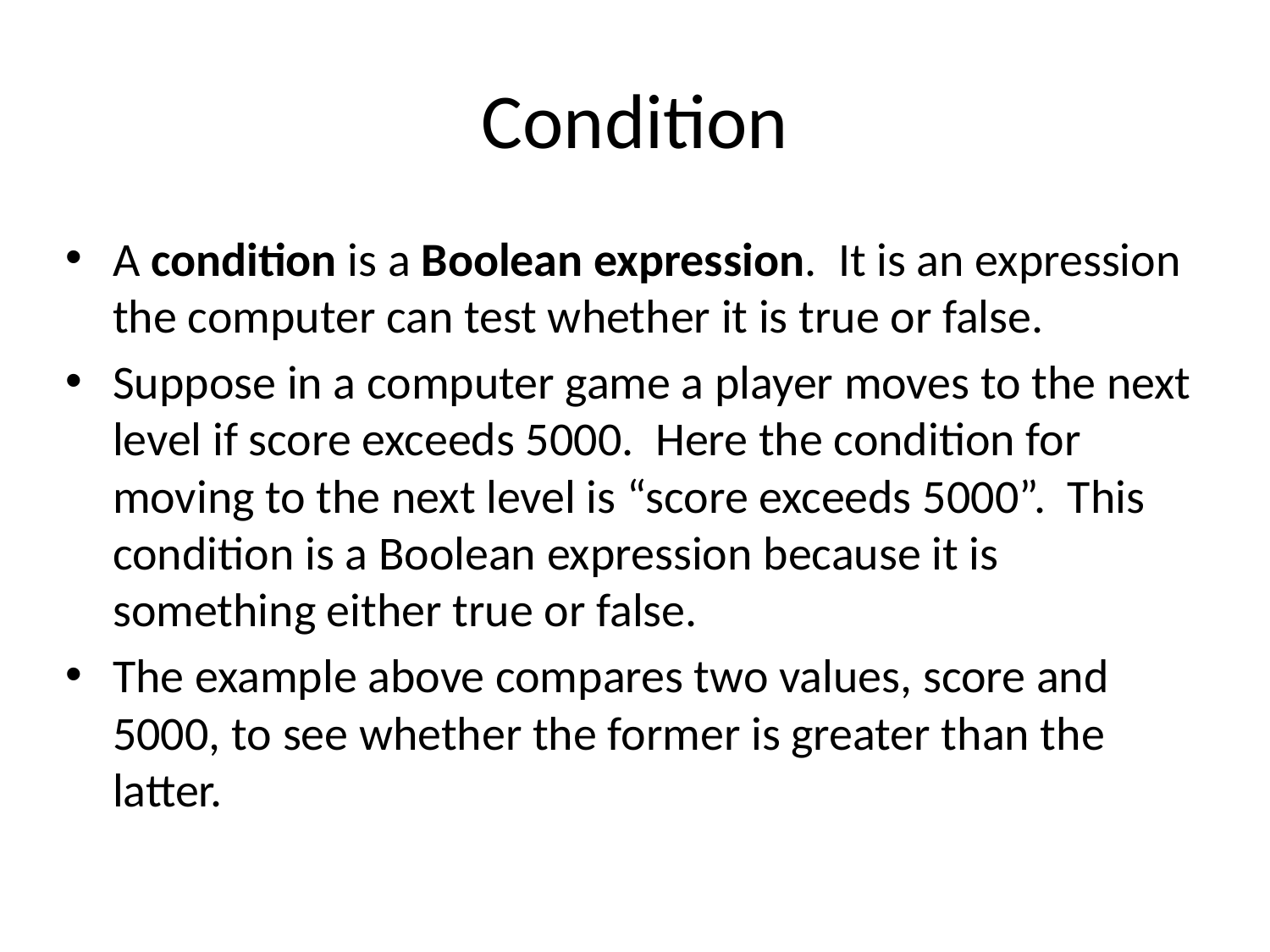

# Condition
A condition is a Boolean expression.  It is an expression the computer can test whether it is true or false.
Suppose in a computer game a player moves to the next level if score exceeds 5000.  Here the condition for moving to the next level is “score exceeds 5000”.  This condition is a Boolean expression because it is something either true or false.
The example above compares two values, score and 5000, to see whether the former is greater than the latter.